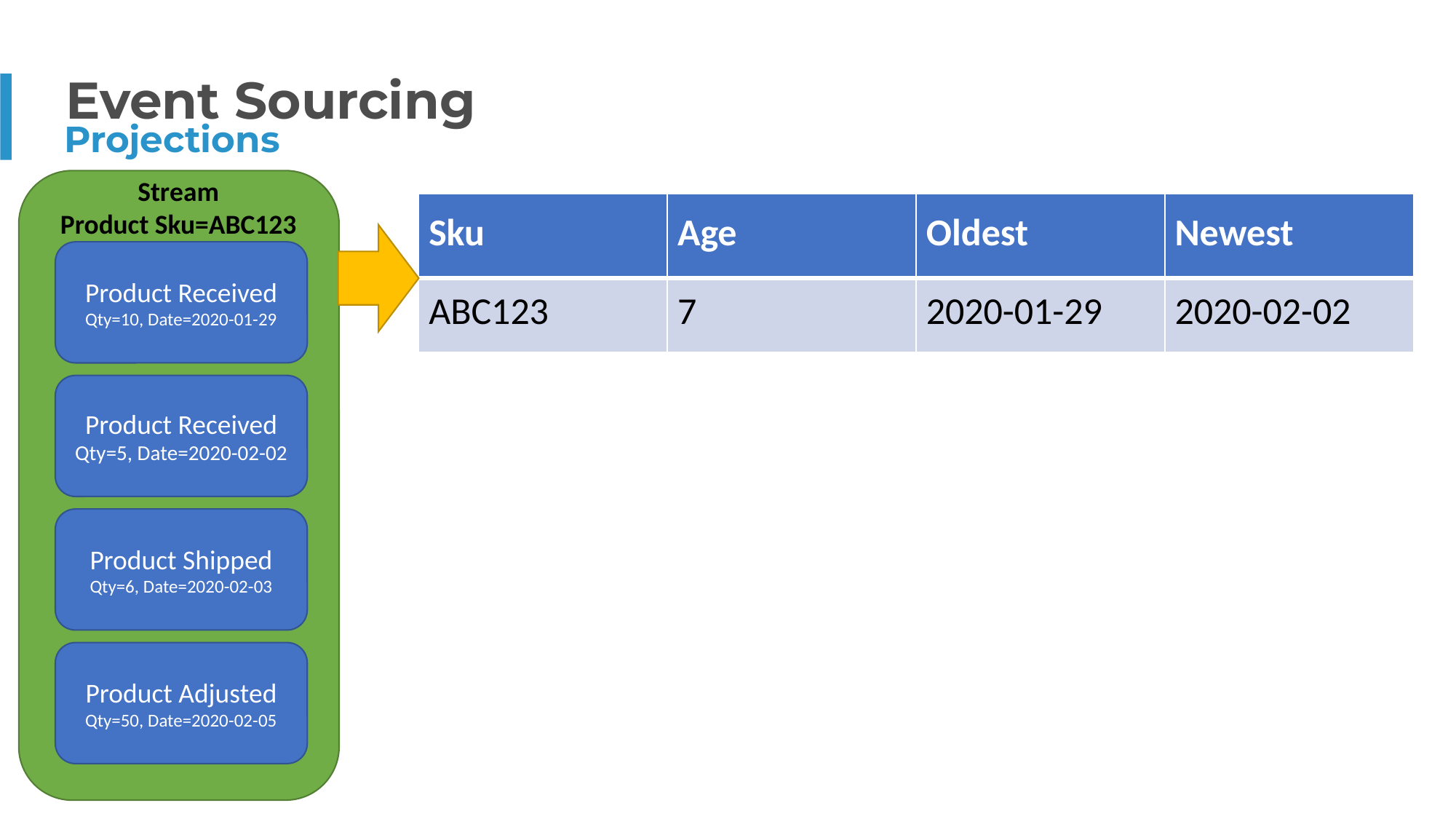

Event Sourcing

Projections
Stream
Product Sku=ABC123

| Sku | Age | Oldest | Newest |
| --- | --- | --- | --- |
| ABC123 | 7 | 2020-01-29 | 2020-02-02 |

Product Received
Qty=10, Date=2020-01-29
Product Received
Qty=5, Date=2020-02-02
Product Shipped
Qty=6, Date=2020-02-03
Product Adjusted
Qty=50, Date=2020-02-05